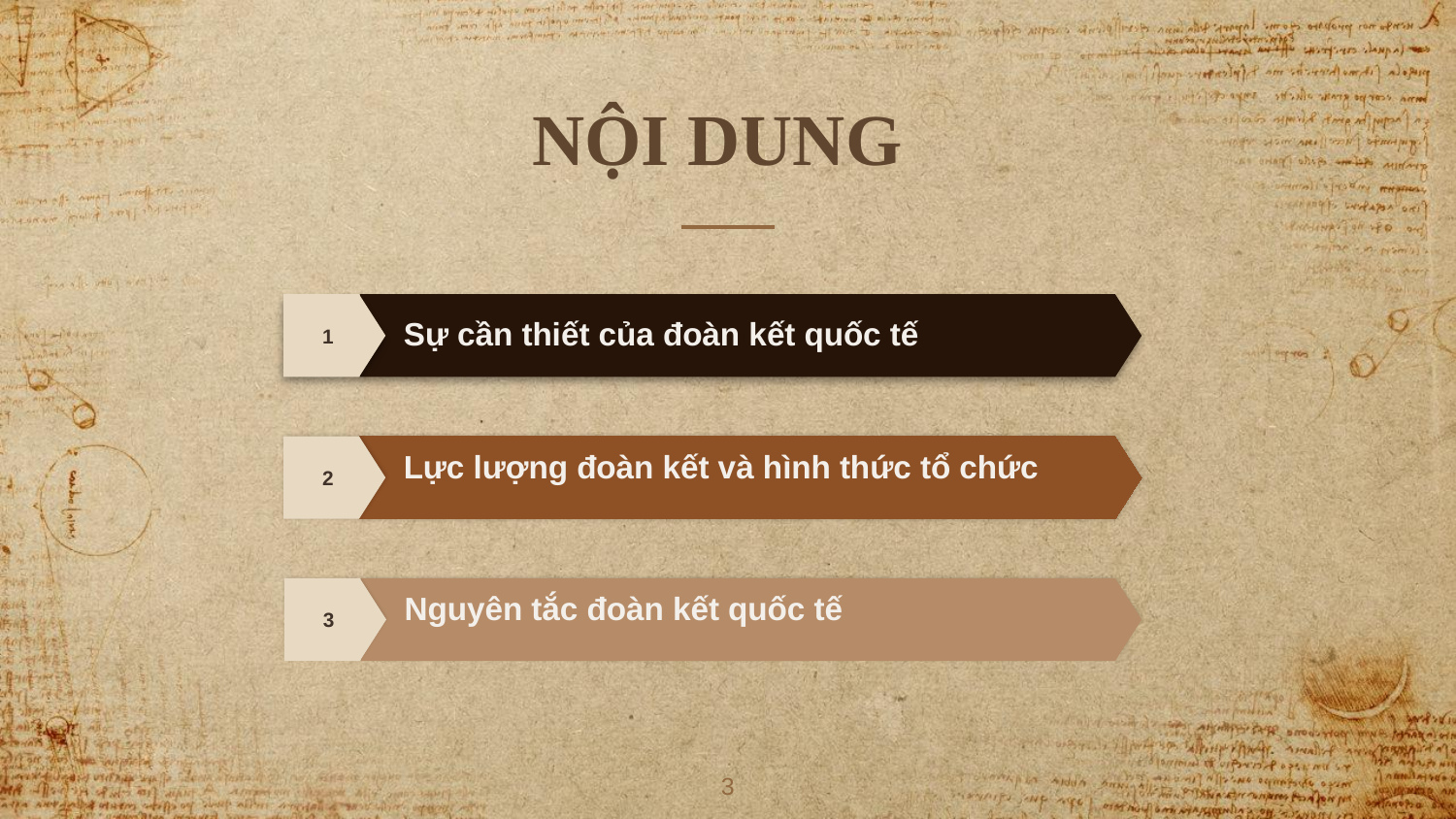

# NỘI DUNG
1

Sự cần thiết của đoàn kết quốc tế

2

Lực lượng đoàn kết và hình thức tổ chức

3

Nguyên tắc đoàn kết quốc tế

3